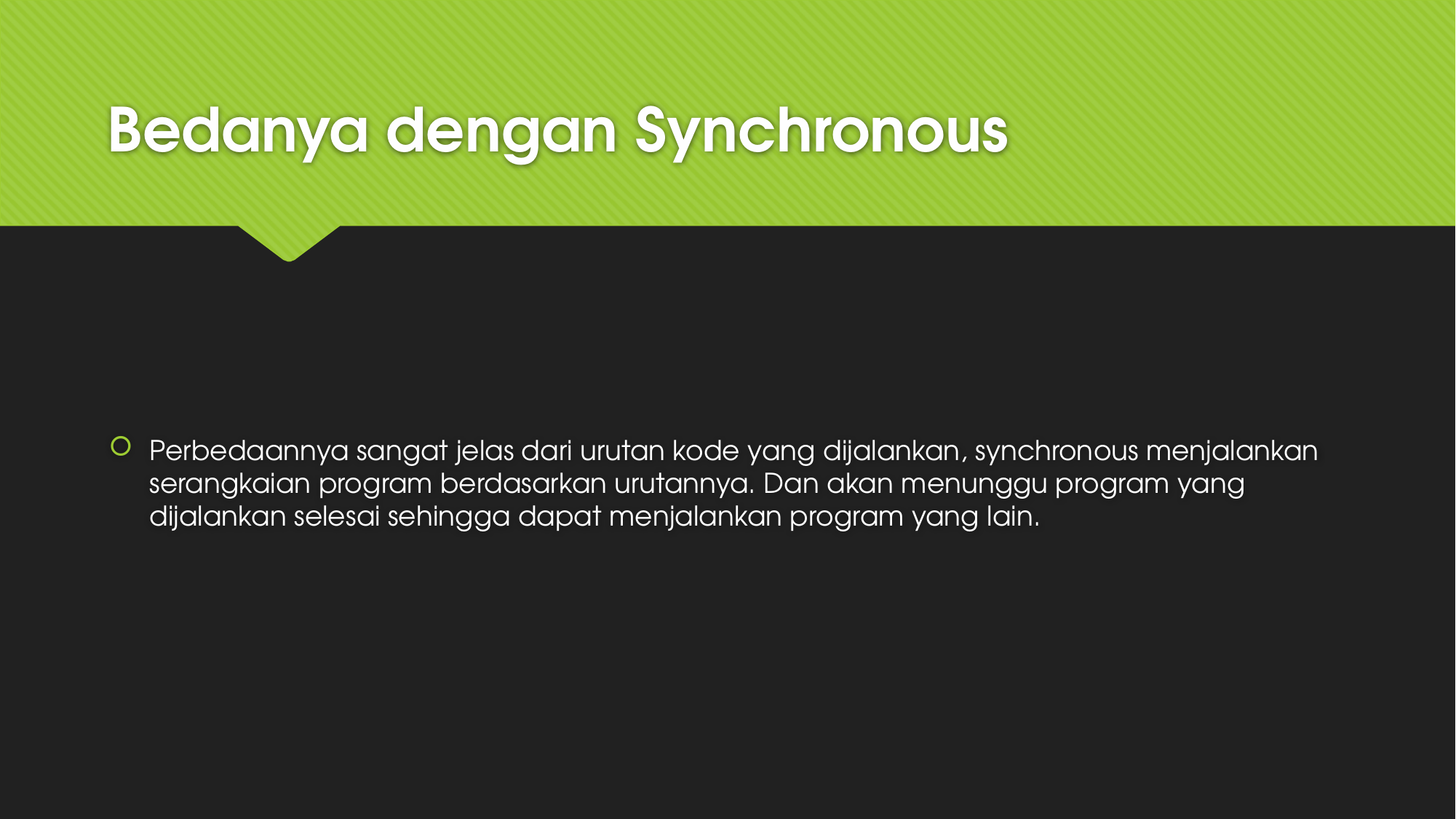

# Bedanya dengan Synchronous
Perbedaannya sangat jelas dari urutan kode yang dijalankan, synchronous menjalankan serangkaian program berdasarkan urutannya. Dan akan menunggu program yang dijalankan selesai sehingga dapat menjalankan program yang lain.